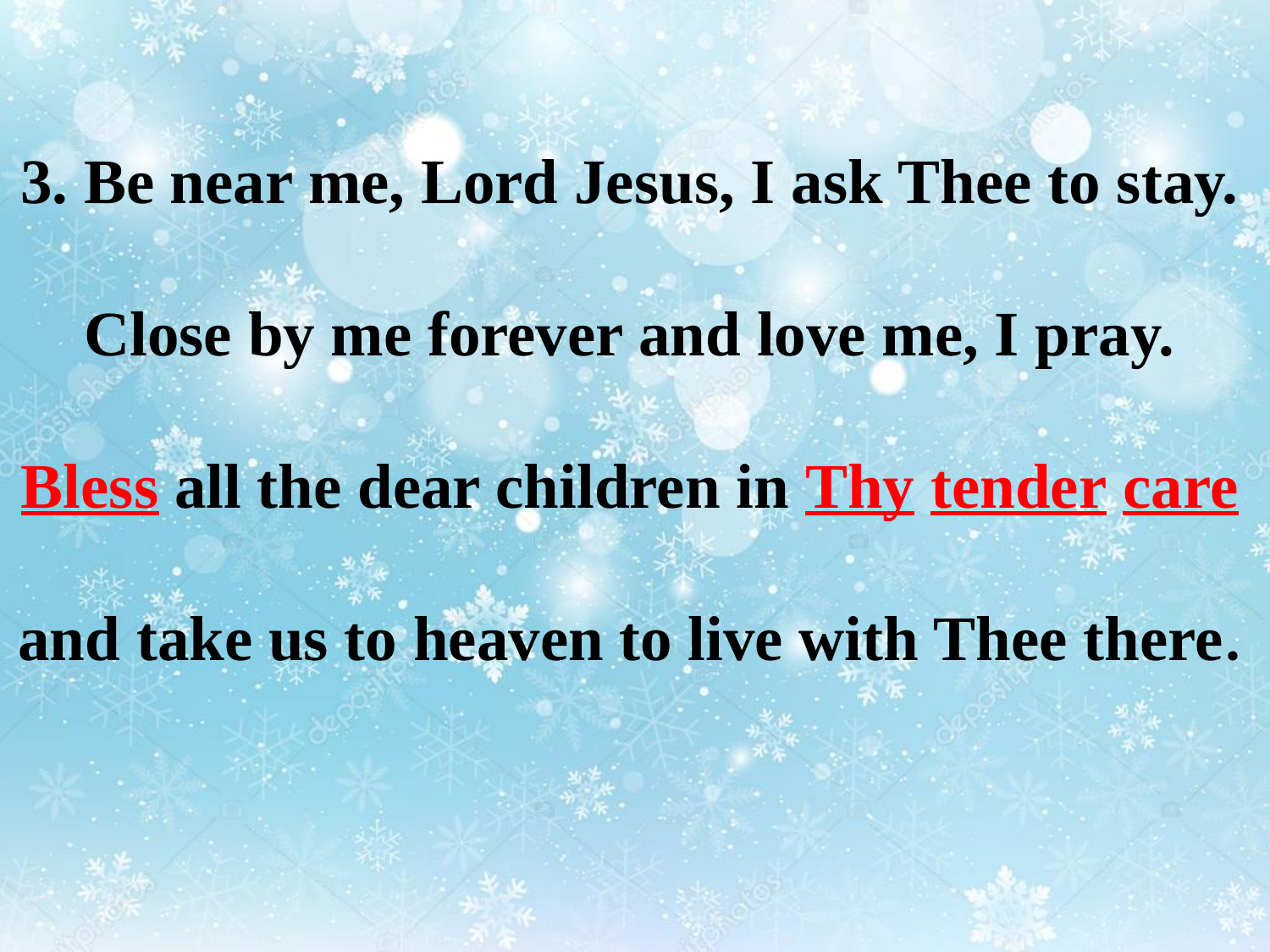

3. Be near me, Lord Jesus, I ask Thee to stay.
Close by me forever and love me, I pray.
Bless all the dear children in Thy tender care
and take us to heaven to live with Thee there.